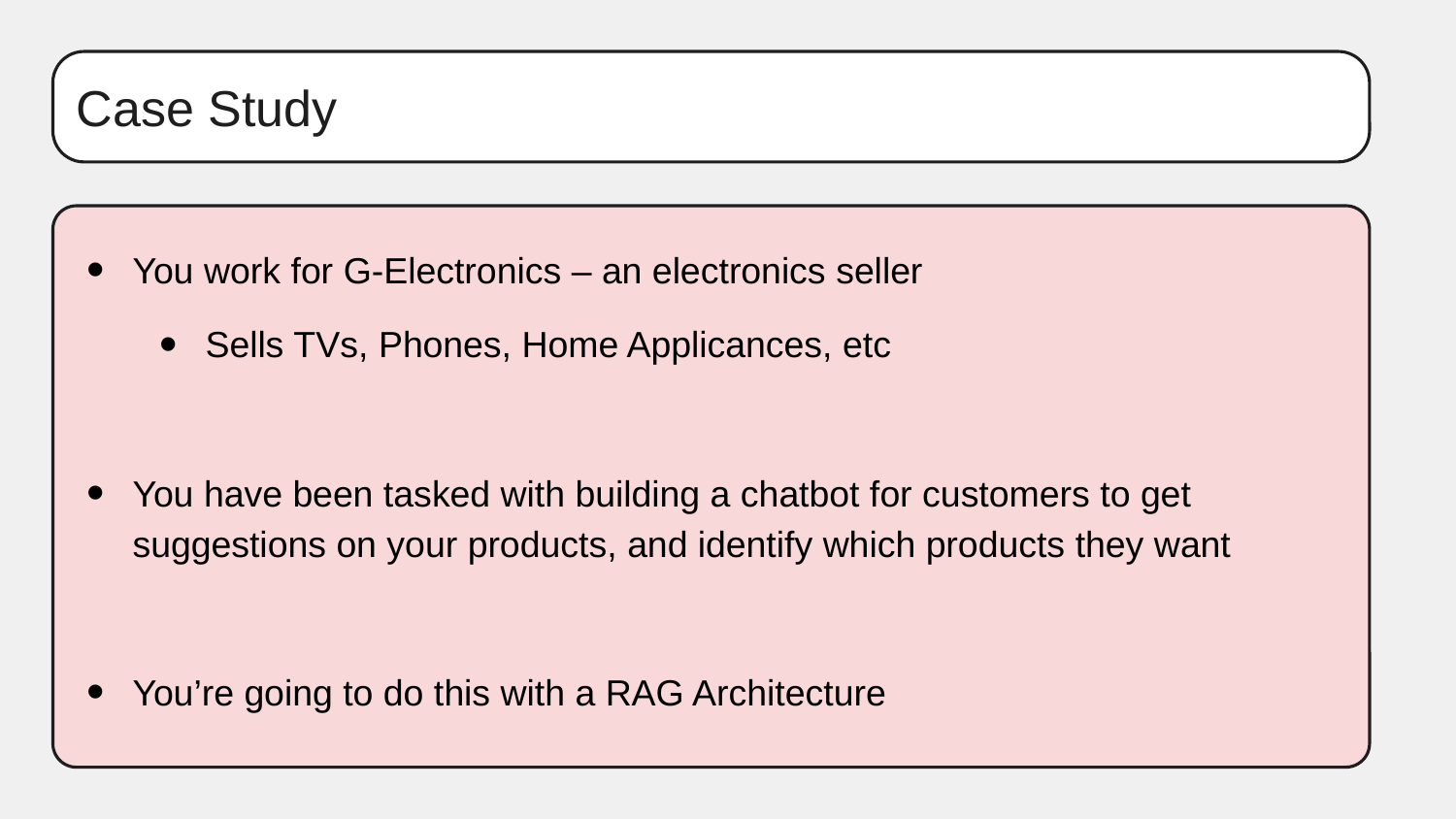

Case Study

You work for G-Electronics – an electronics seller
Sells TVs, Phones, Home Applicances, etc

You have been tasked with building a chatbot for customers to get suggestions on your products, and identify which products they want

You’re going to do this with a RAG Architecture